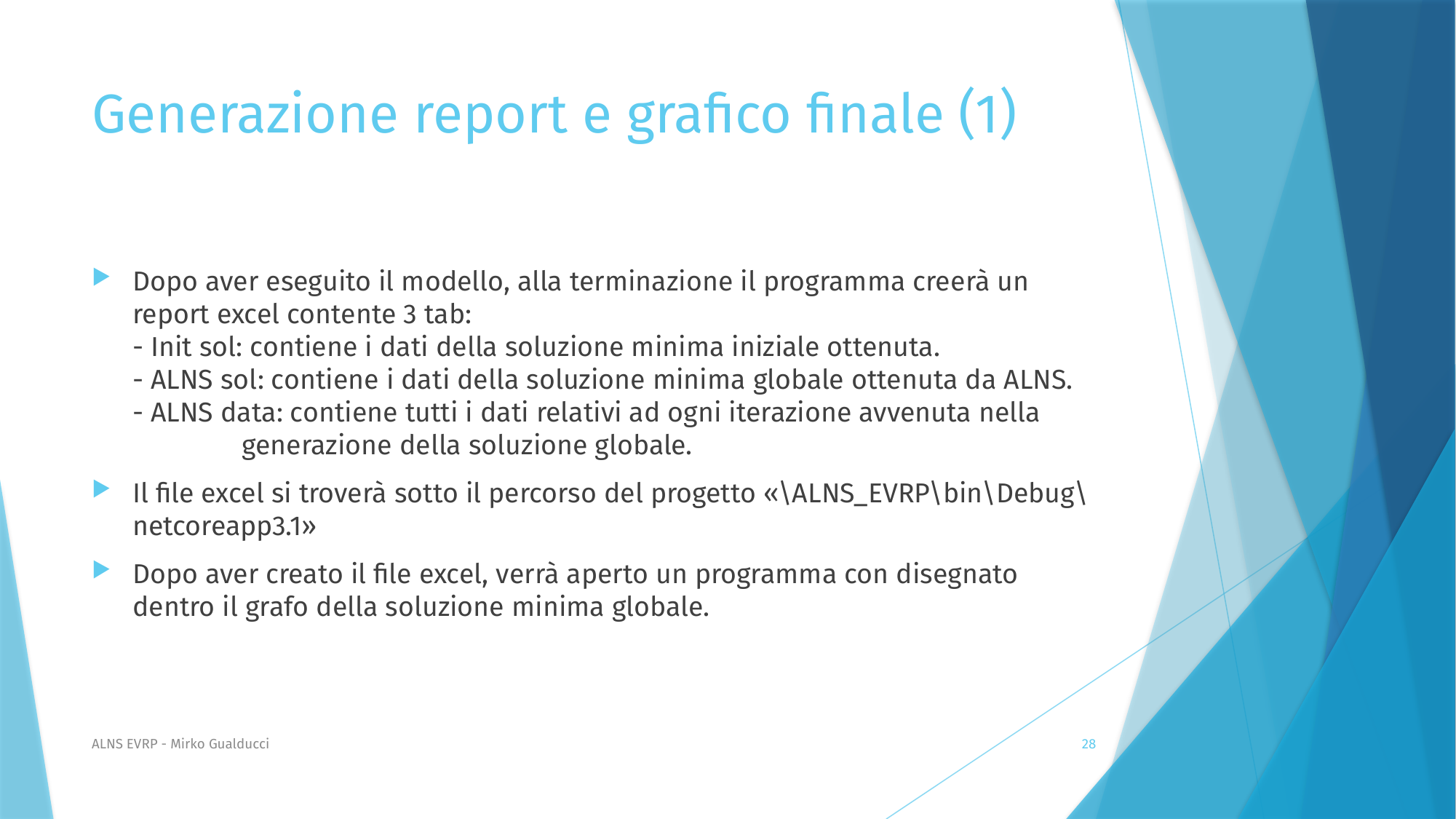

# Generazione report e grafico finale (1)
Dopo aver eseguito il modello, alla terminazione il programma creerà un report excel contente 3 tab:
- Init sol: contiene i dati della soluzione minima iniziale ottenuta.
- ALNS sol: contiene i dati della soluzione minima globale ottenuta da ALNS.
- ALNS data: contiene tutti i dati relativi ad ogni iterazione avvenuta nella  	generazione della soluzione globale.
Il file excel si troverà sotto il percorso del progetto «\ALNS_EVRP\bin\Debug\netcoreapp3.1»
Dopo aver creato il file excel, verrà aperto un programma con disegnato dentro il grafo della soluzione minima globale.

ALNS EVRP - Mirko Gualducci
28